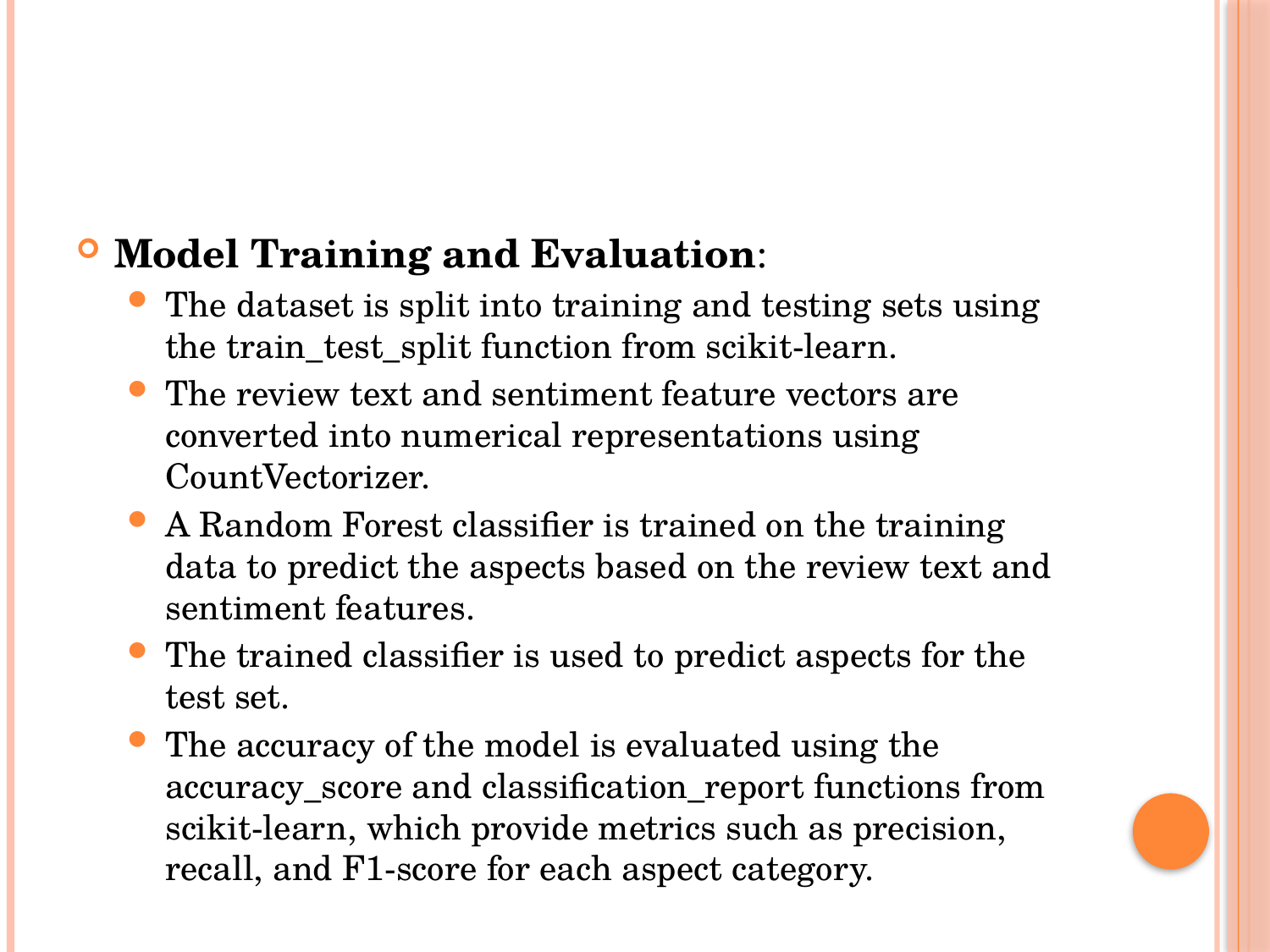

#
Model Training and Evaluation:
The dataset is split into training and testing sets using the train_test_split function from scikit-learn.
The review text and sentiment feature vectors are converted into numerical representations using CountVectorizer.
A Random Forest classifier is trained on the training data to predict the aspects based on the review text and sentiment features.
The trained classifier is used to predict aspects for the test set.
The accuracy of the model is evaluated using the accuracy_score and classification_report functions from scikit-learn, which provide metrics such as precision, recall, and F1-score for each aspect category.